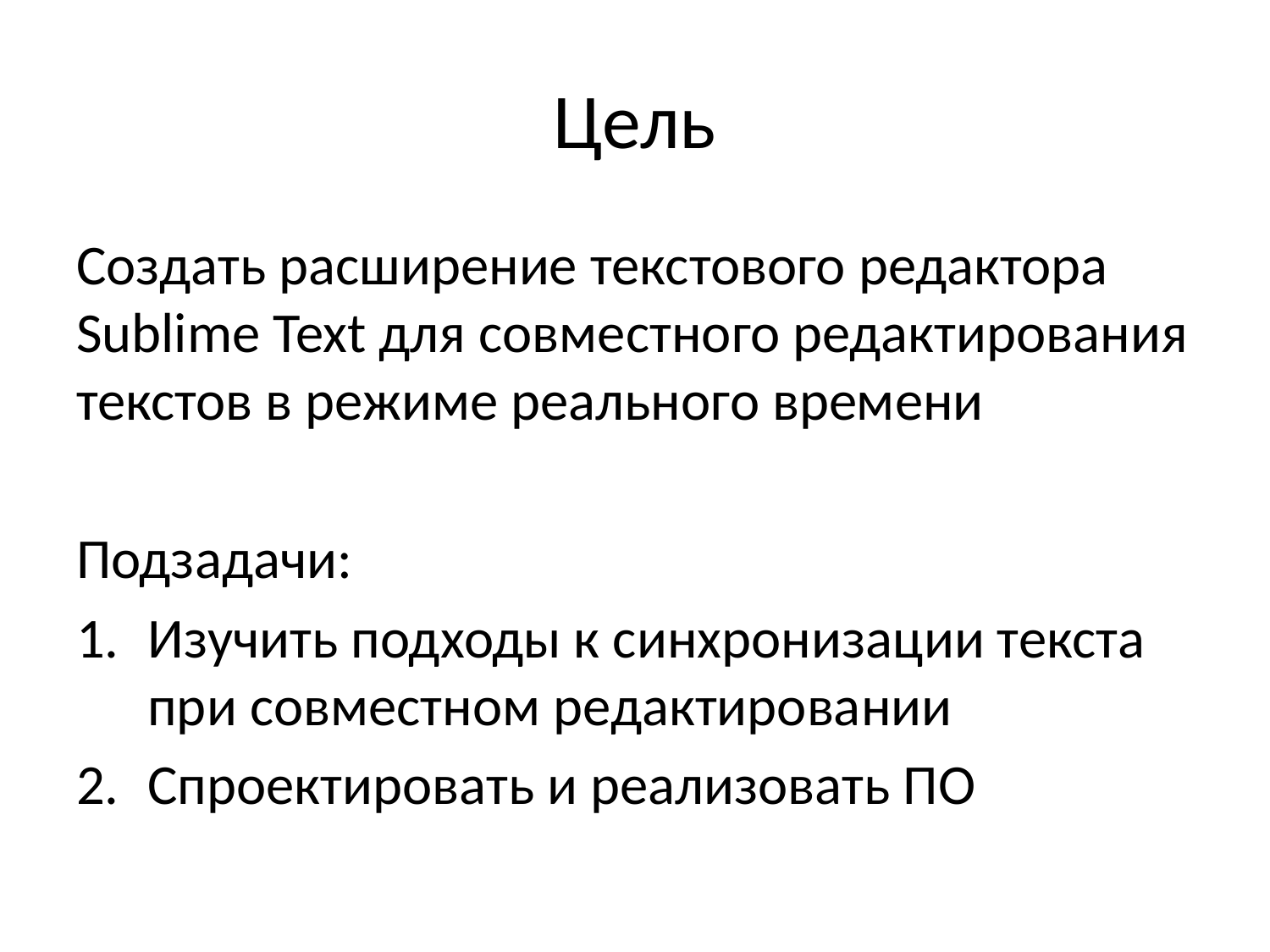

# Цель
Создать расширение текстового редактора Sublime Text для совместного редактирования текстов в режиме реального времени

Подзадачи:
Изучить подходы к синхронизации текста при совместном редактировании
Спроектировать и реализовать ПО